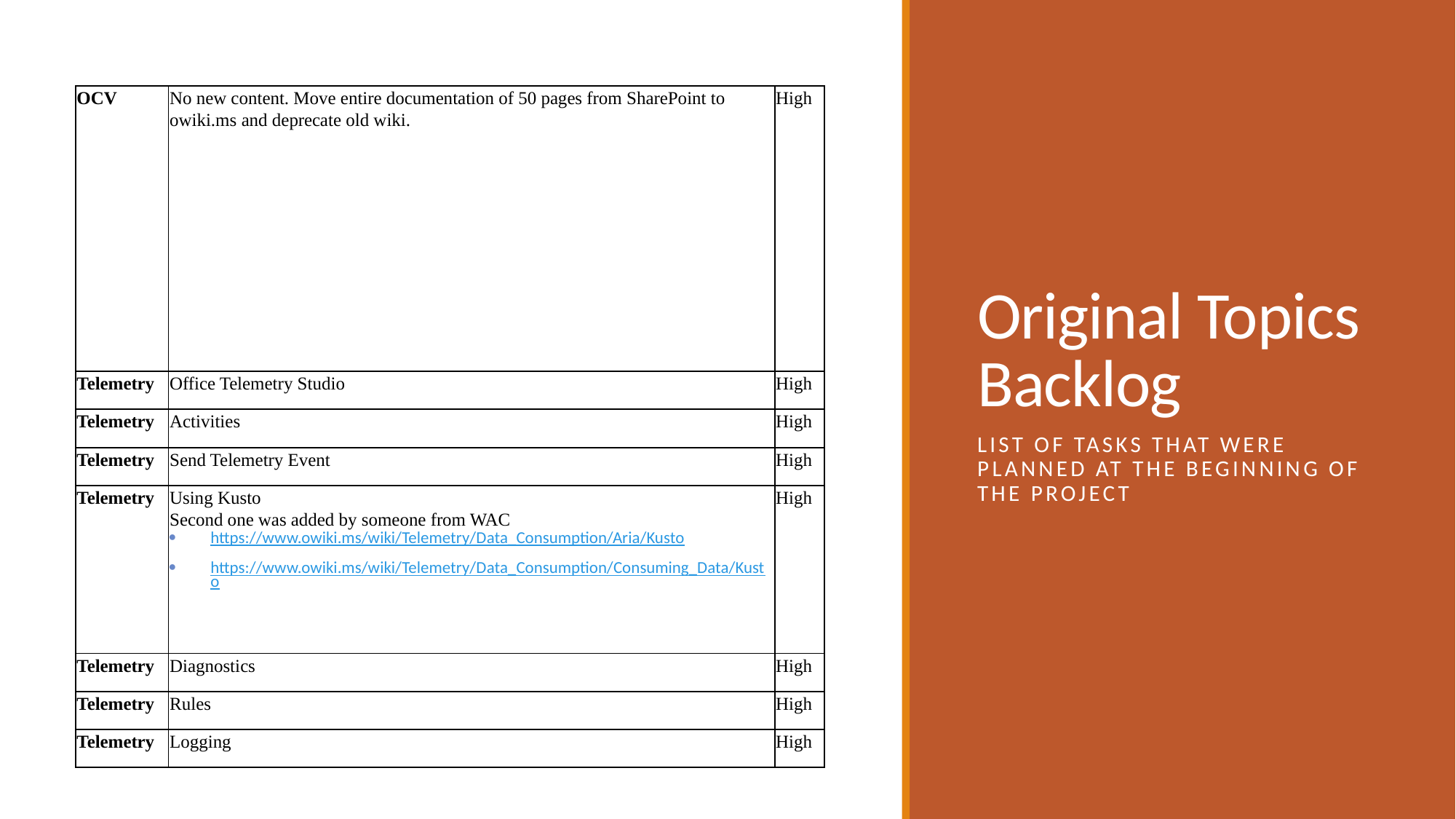

# Original Topics Backlog
| OCV | No new content. Move entire documentation of 50 pages from SharePoint to owiki.ms and deprecate old wiki. | High |
| --- | --- | --- |
| Telemetry | Office Telemetry Studio | High |
| Telemetry | Activities | High |
| Telemetry | Send Telemetry Event | High |
| Telemetry | Using Kusto Second one was added by someone from WAC https://www.owiki.ms/wiki/Telemetry/Data\_Consumption/Aria/Kusto https://www.owiki.ms/wiki/Telemetry/Data\_Consumption/Consuming\_Data/Kusto | High |
| Telemetry | Diagnostics | High |
| Telemetry | Rules | High |
| Telemetry | Logging | High |
List of tasks that were planned at the beginning of the project